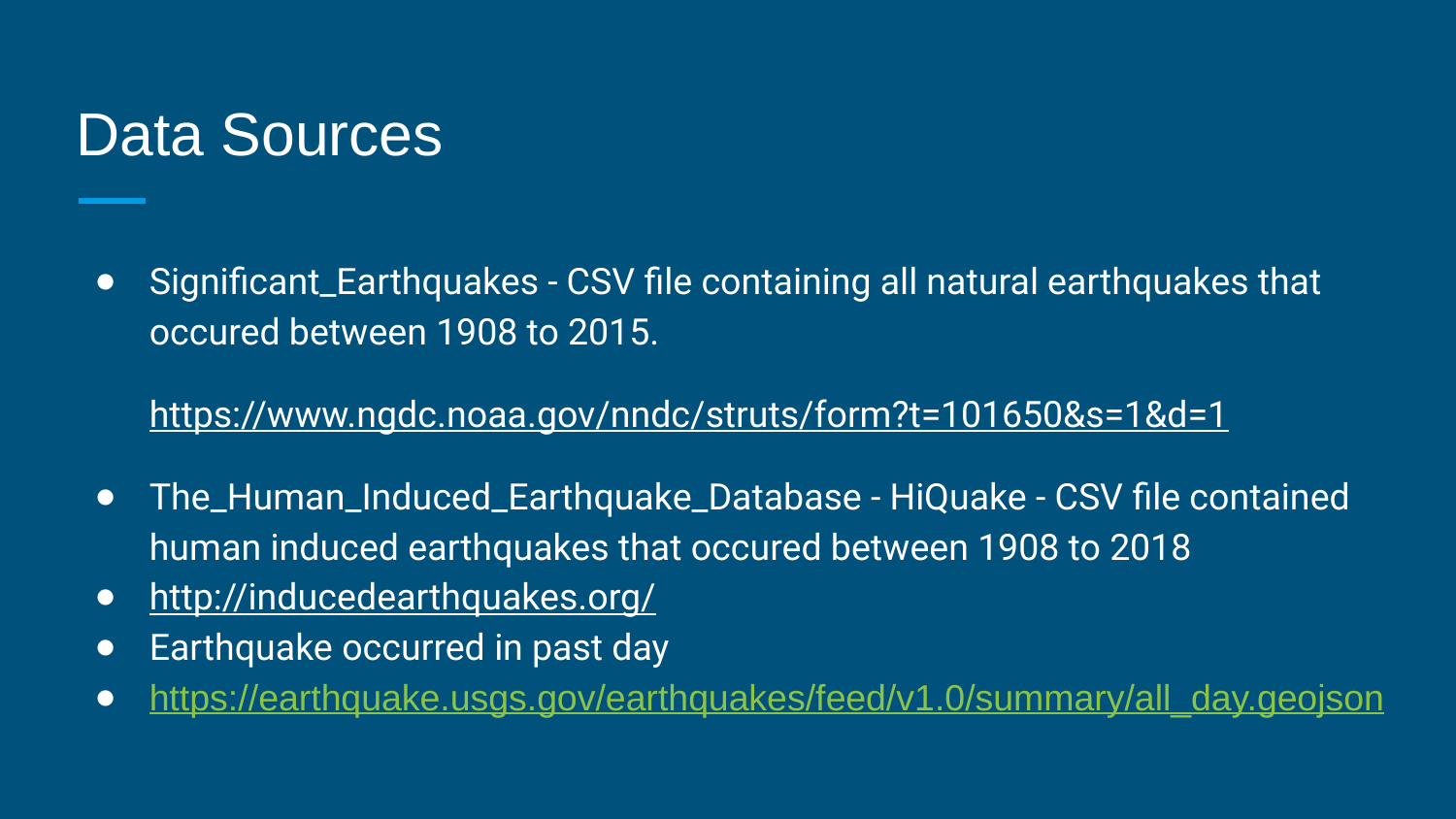

# Data Sources
Significant_Earthquakes - CSV file containing all natural earthquakes that occured between 1908 to 2015.
https://www.ngdc.noaa.gov/nndc/struts/form?t=101650&s=1&d=1
The_Human_Induced_Earthquake_Database - HiQuake - CSV file contained human induced earthquakes that occured between 1908 to 2018
http://inducedearthquakes.org/
Earthquake occurred in past day
https://earthquake.usgs.gov/earthquakes/feed/v1.0/summary/all_day.geojson